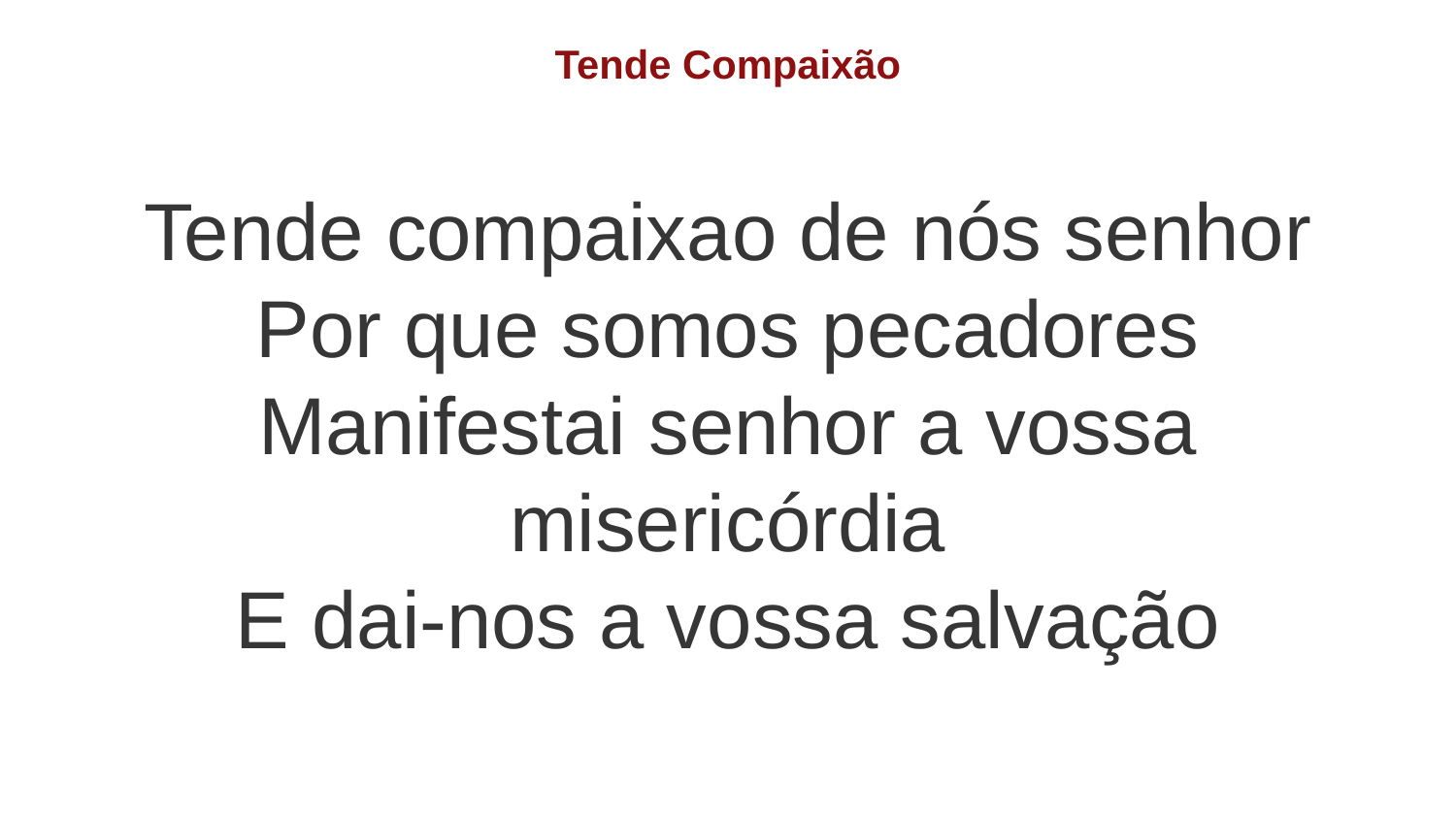

Tende Compaixão
Tende compaixao de nós senhor
Por que somos pecadores
Manifestai senhor a vossa misericórdia
E dai-nos a vossa salvação